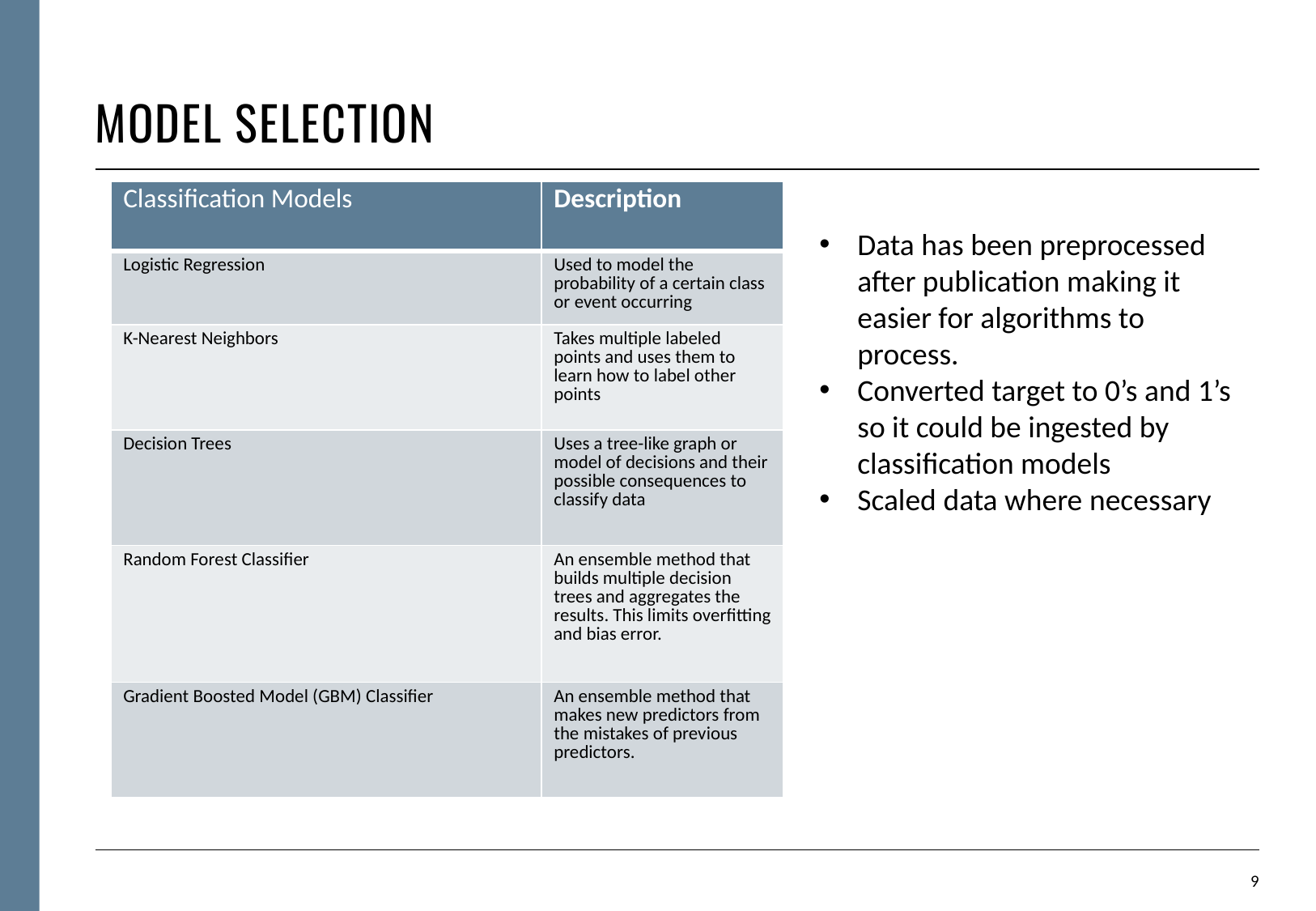

# Model Selection
| Classification Models | Description |
| --- | --- |
| Logistic Regression | Used to model the probability of a certain class or event occurring |
| K-Nearest Neighbors | Takes multiple labeled points and uses them to learn how to label other points |
| Decision Trees | Uses a tree-like graph or model of decisions and their possible consequences to classify data |
| Random Forest Classifier | An ensemble method that builds multiple decision trees and aggregates the results. This limits overfitting and bias error. |
| Gradient Boosted Model (GBM) Classifier | An ensemble method that makes new predictors from the mistakes of previous predictors. |
Data has been preprocessed after publication making it easier for algorithms to process.
Converted target to 0’s and 1’s so it could be ingested by classification models
Scaled data where necessary
9